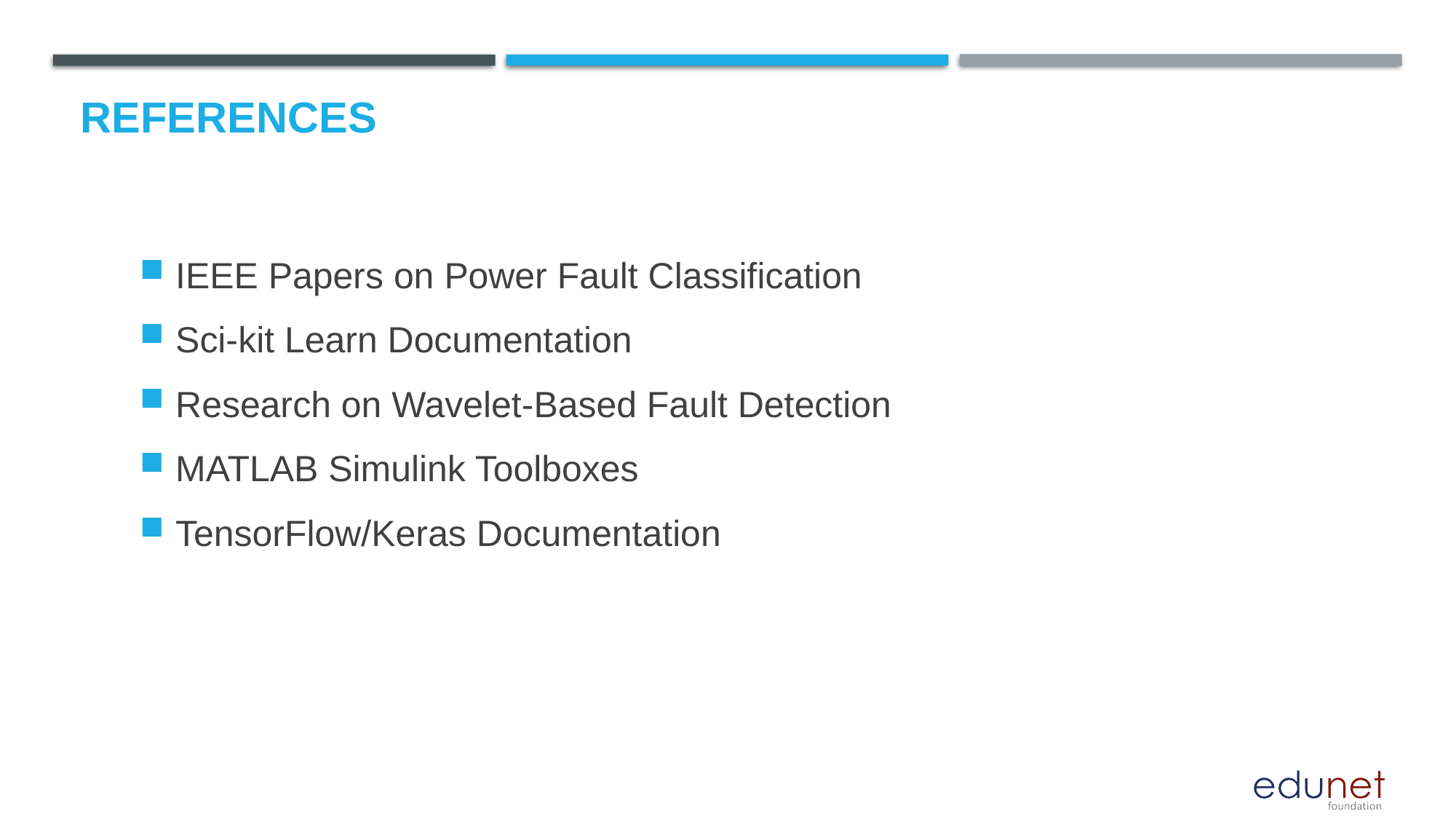

# References
IEEE Papers on Power Fault Classification
Sci-kit Learn Documentation
Research on Wavelet-Based Fault Detection
MATLAB Simulink Toolboxes
TensorFlow/Keras Documentation